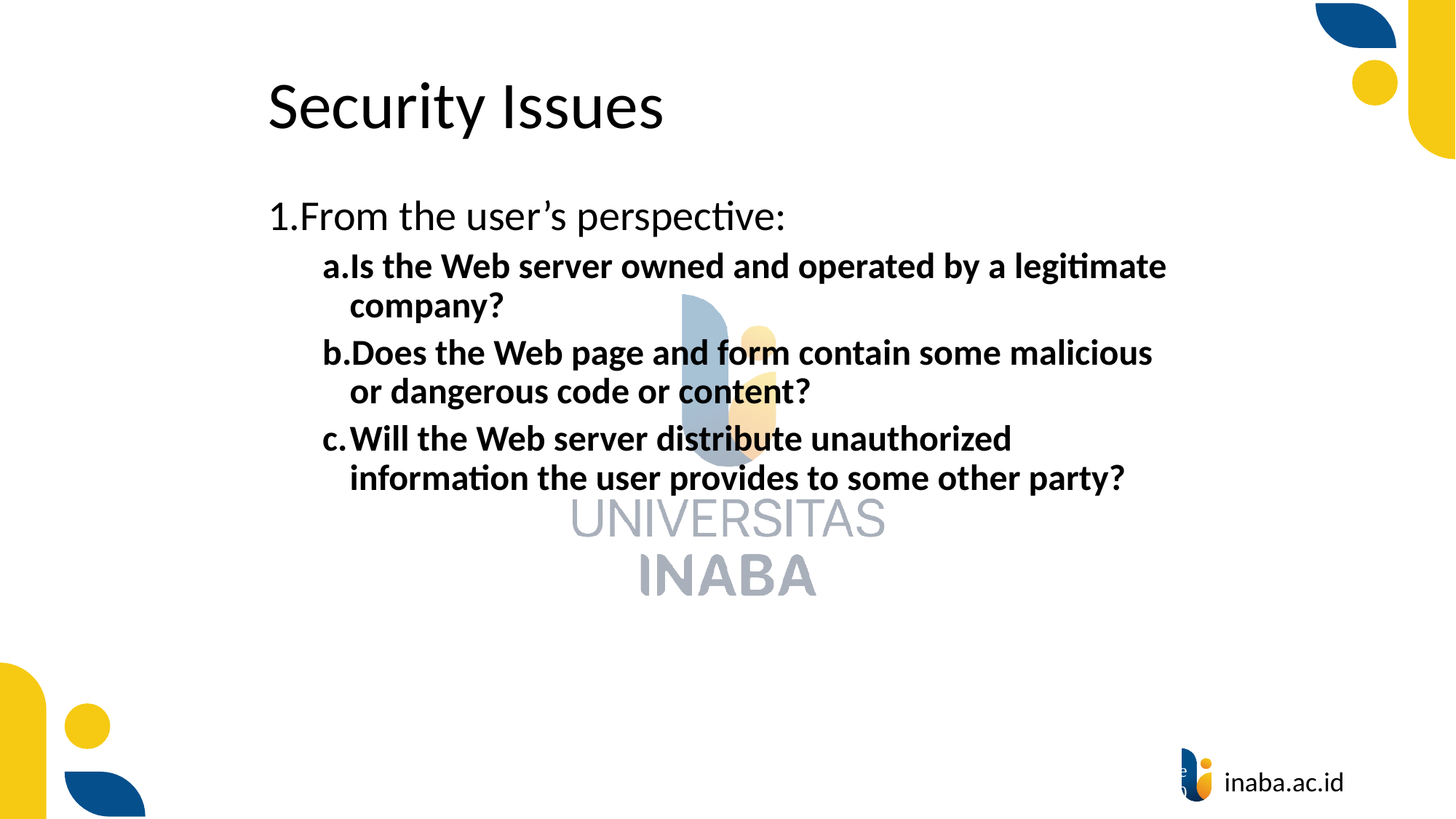

# Security Issues
From the user’s perspective:
Is the Web server owned and operated by a legitimate company?
Does the Web page and form contain some malicious or dangerous code or content?
Will the Web server distribute unauthorized information the user provides to some other party?
25
© Prentice Hall 2020